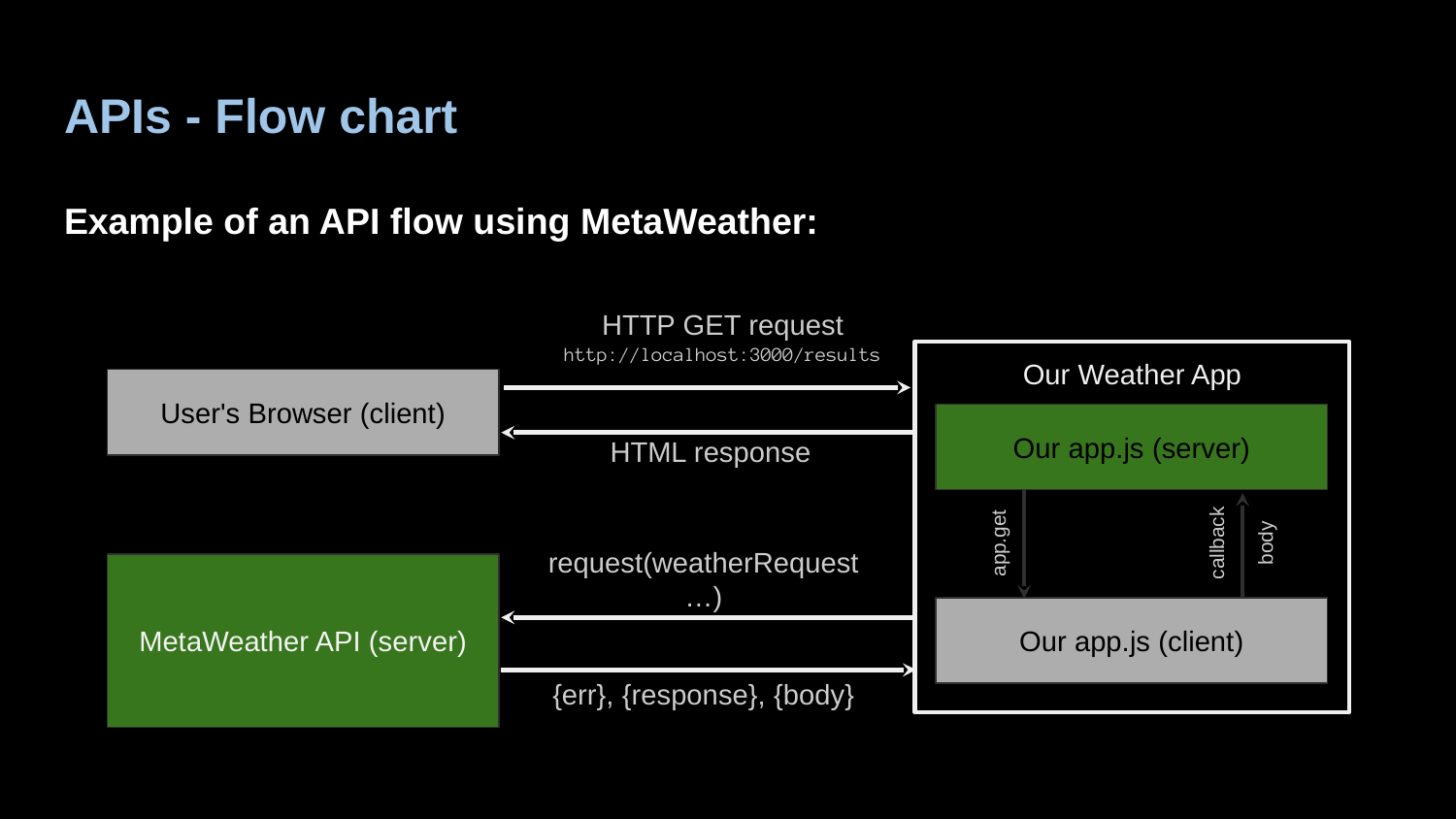

# APIs - Flow chart
Example of an API flow using MetaWeather:
HTTP GET request http://localhost:3000/results
Our Weather App
User's Browser (client)
Our app.js (server)
HTML response
app.get
callback
body
MetaWeather API (server)
request(weatherRequest …)
Our app.js (client)
{err}, {response}, {body}